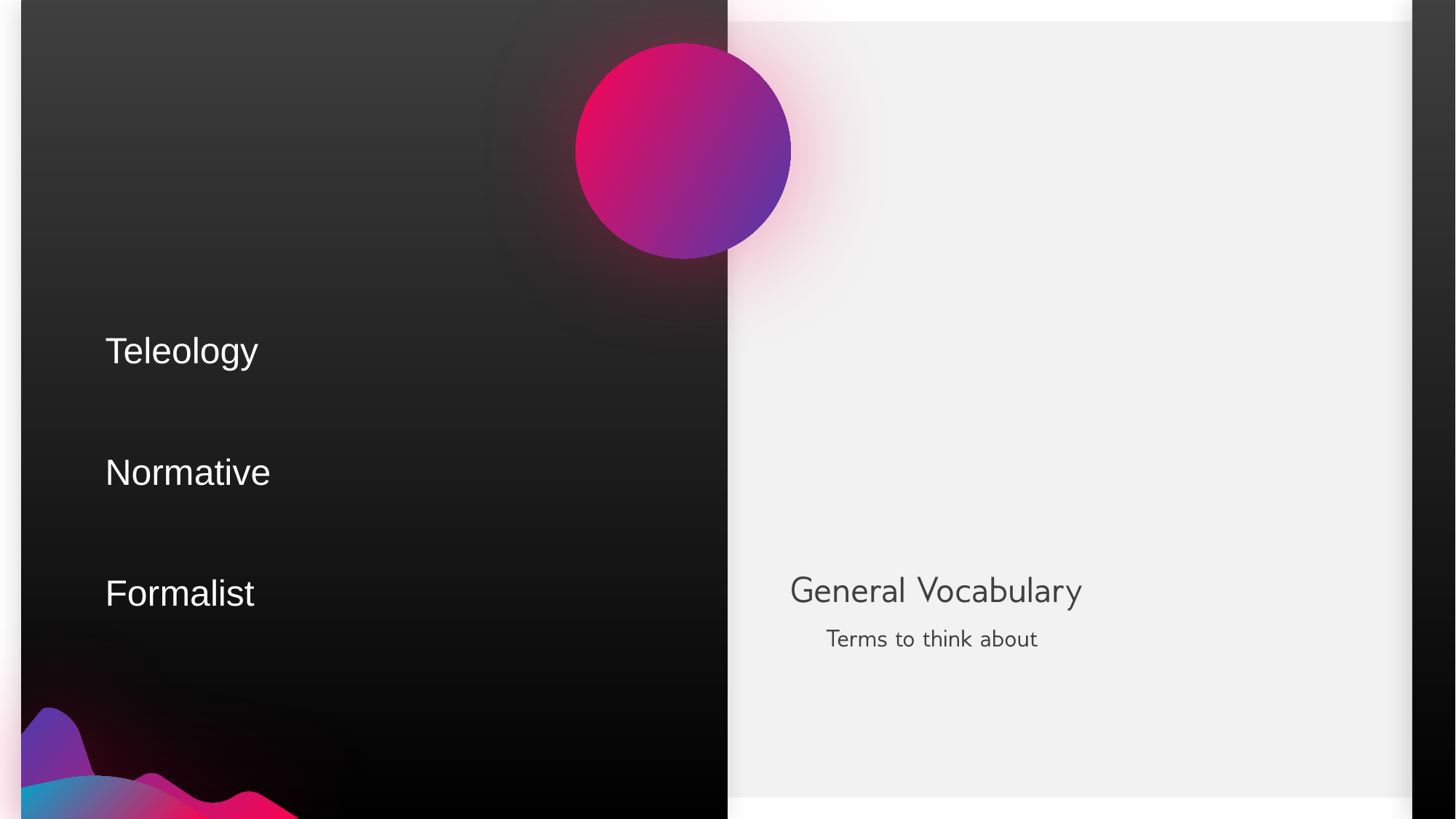

# Teleology Normative Formalist
General Vocabulary
Terms to think about